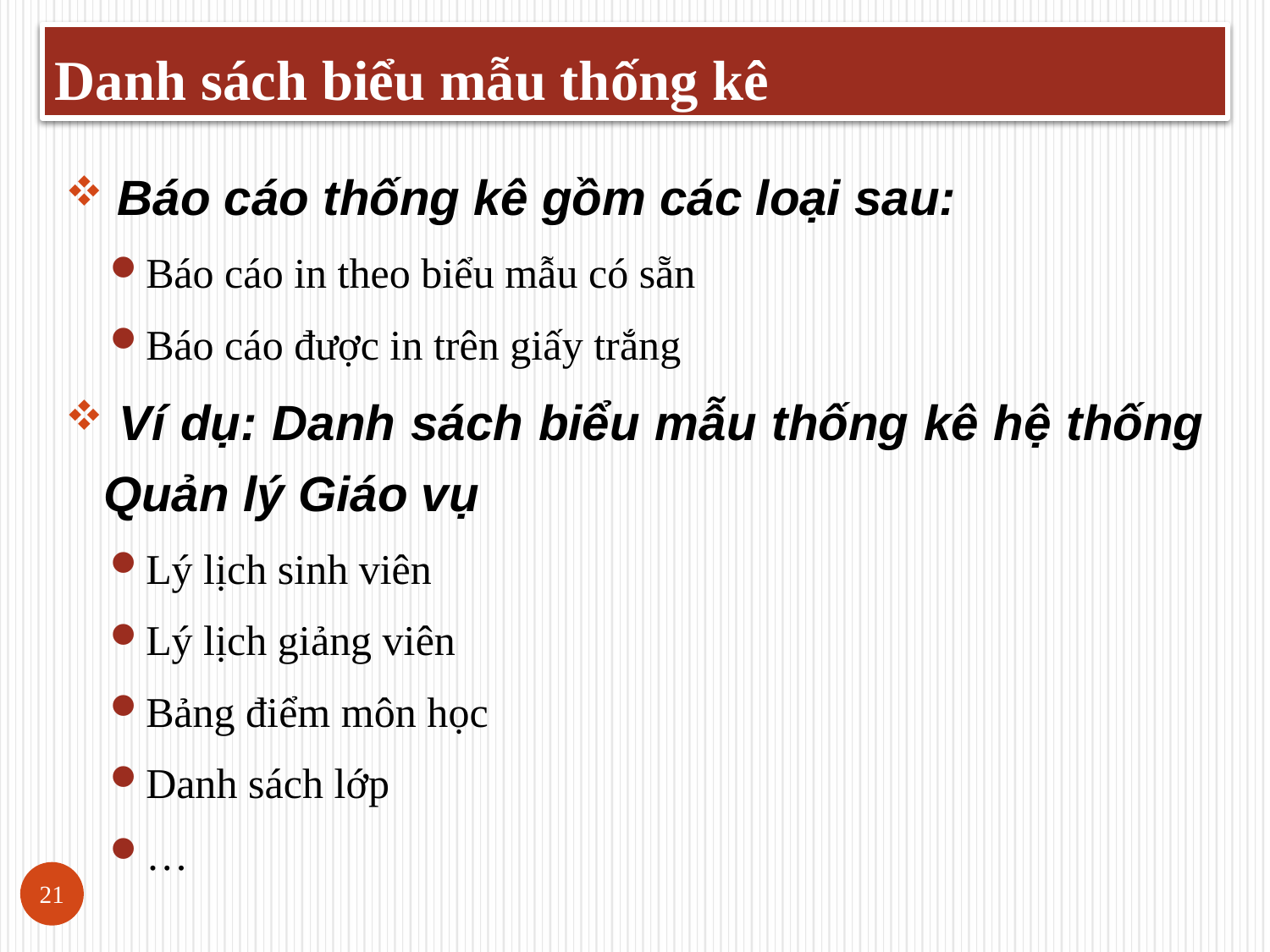

Danh sách biểu mẫu thống kê
 Báo cáo thống kê gồm các loại sau:
Báo cáo in theo biểu mẫu có sẵn
Báo cáo được in trên giấy trắng
 Ví dụ: Danh sách biểu mẫu thống kê hệ thống Quản lý Giáo vụ
Lý lịch sinh viên
Lý lịch giảng viên
Bảng điểm môn học
Danh sách lớp
…

21